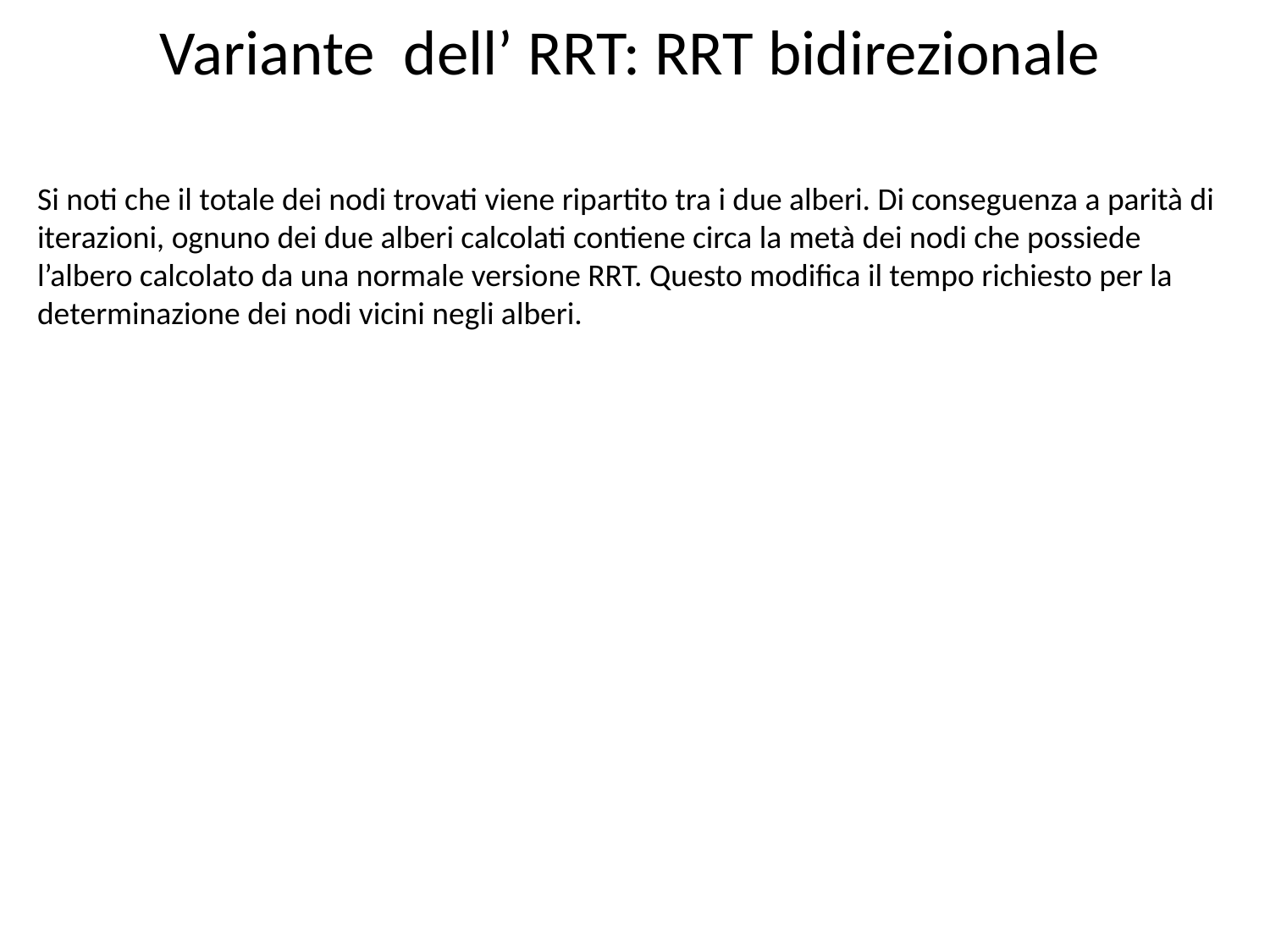

Variante  dell’ RRT: RRT bidirezionale
Si noti che il totale dei nodi trovati viene ripartito tra i due alberi. Di conseguenza a parità di iterazioni, ognuno dei due alberi calcolati contiene circa la metà dei nodi che possiede l’albero calcolato da una normale versione RRT. Questo modifica il tempo richiesto per la determinazione dei nodi vicini negli alberi.